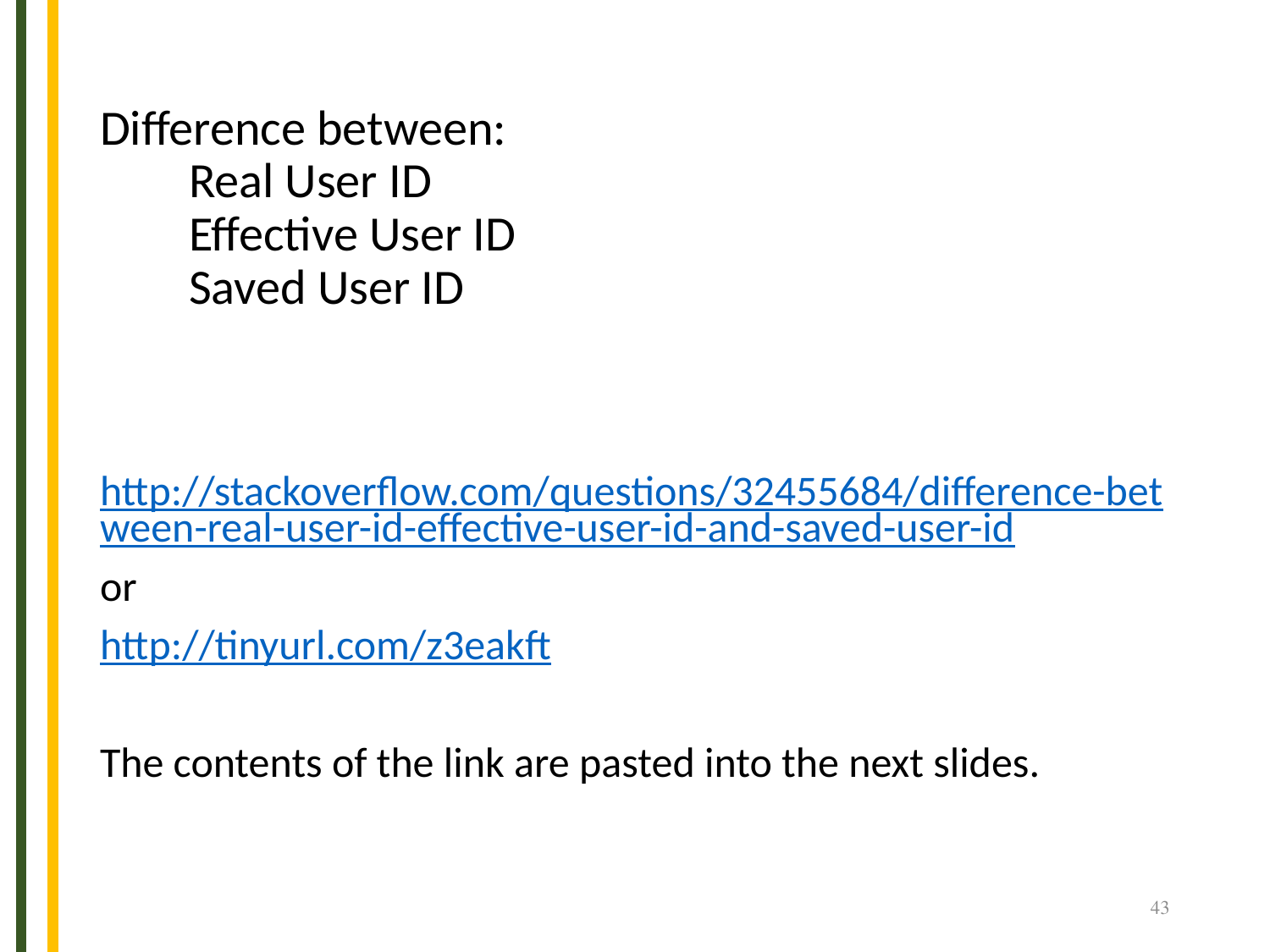

# Difference between: Real User ID Effective User ID Saved User ID

http://stackoverflow.com/questions/32455684/difference-between-real-user-id-effective-user-id-and-saved-user-id
or
http://tinyurl.com/z3eakft

The contents of the link are pasted into the next slides.
43